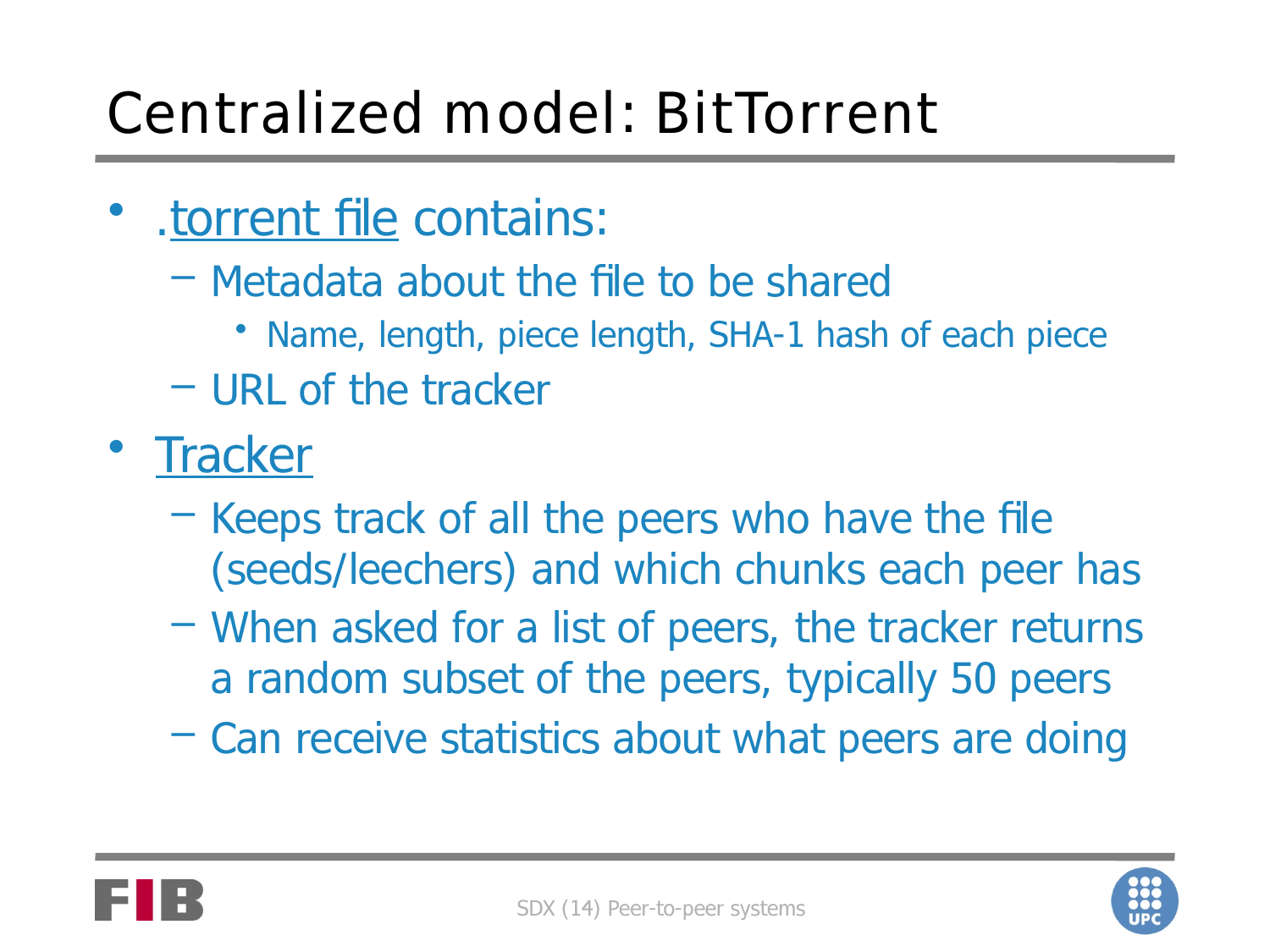

# Centralized model: BitTorrent
.torrent file contains:
Metadata about the file to be shared
Name, length, piece length, SHA-1 hash of each piece
URL of the tracker
Tracker
Keeps track of all the peers who have the file (seeds/leechers) and which chunks each peer has
When asked for a list of peers, the tracker returns a random subset of the peers, typically 50 peers
Can receive statistics about what peers are doing